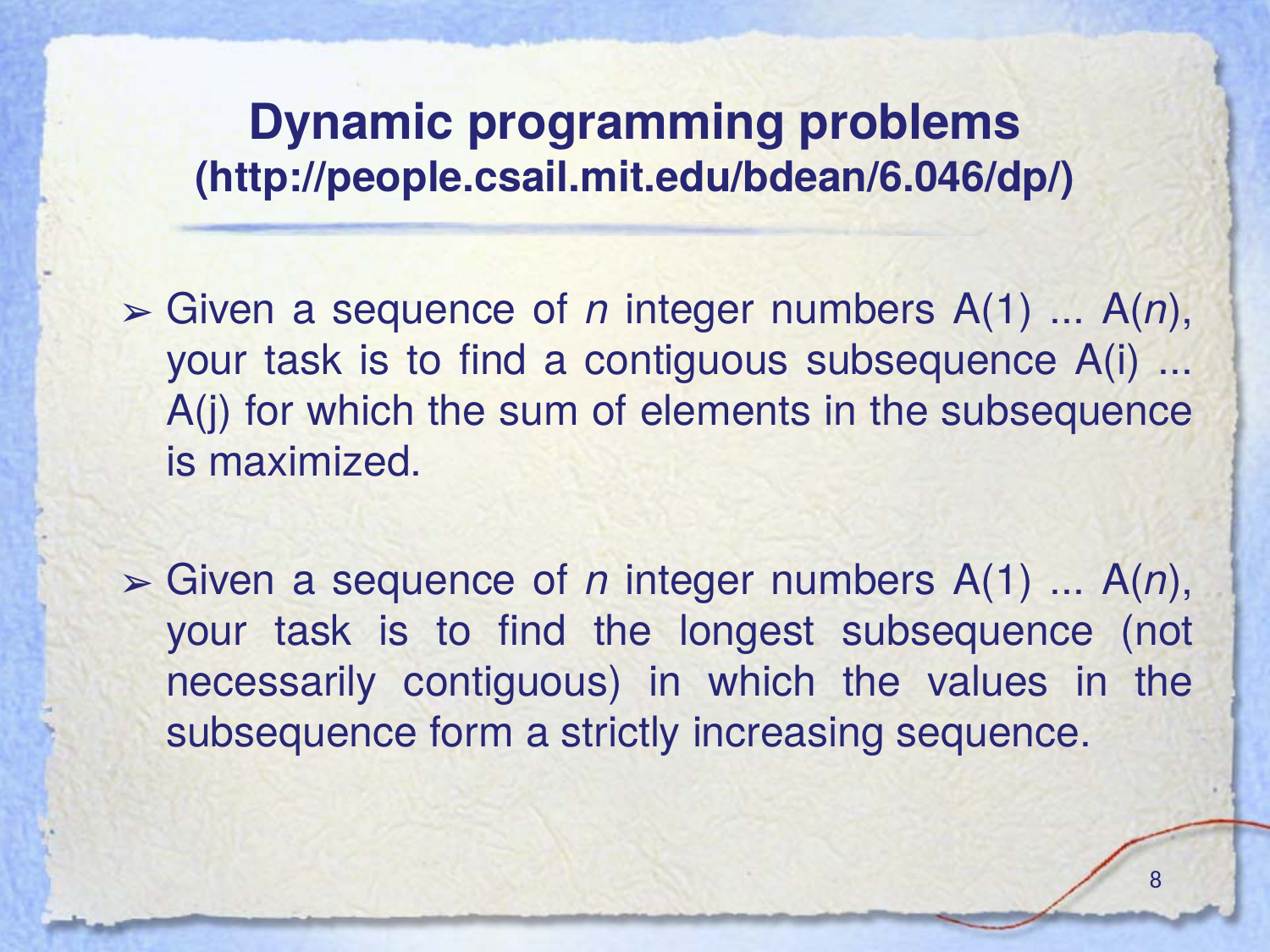

# Dynamic programming problems (http://people.csail.mit.edu/bdean/6.046/dp/)
Given a sequence of n integer numbers A(1) ... A(n), your task is to find a contiguous subsequence A(i) ... A(j) for which the sum of elements in the subsequence is maximized.

Given a sequence of n integer numbers A(1) ... A(n), your task is to find the longest subsequence (not necessarily contiguous) in which the values in the subsequence form a strictly increasing sequence.
8